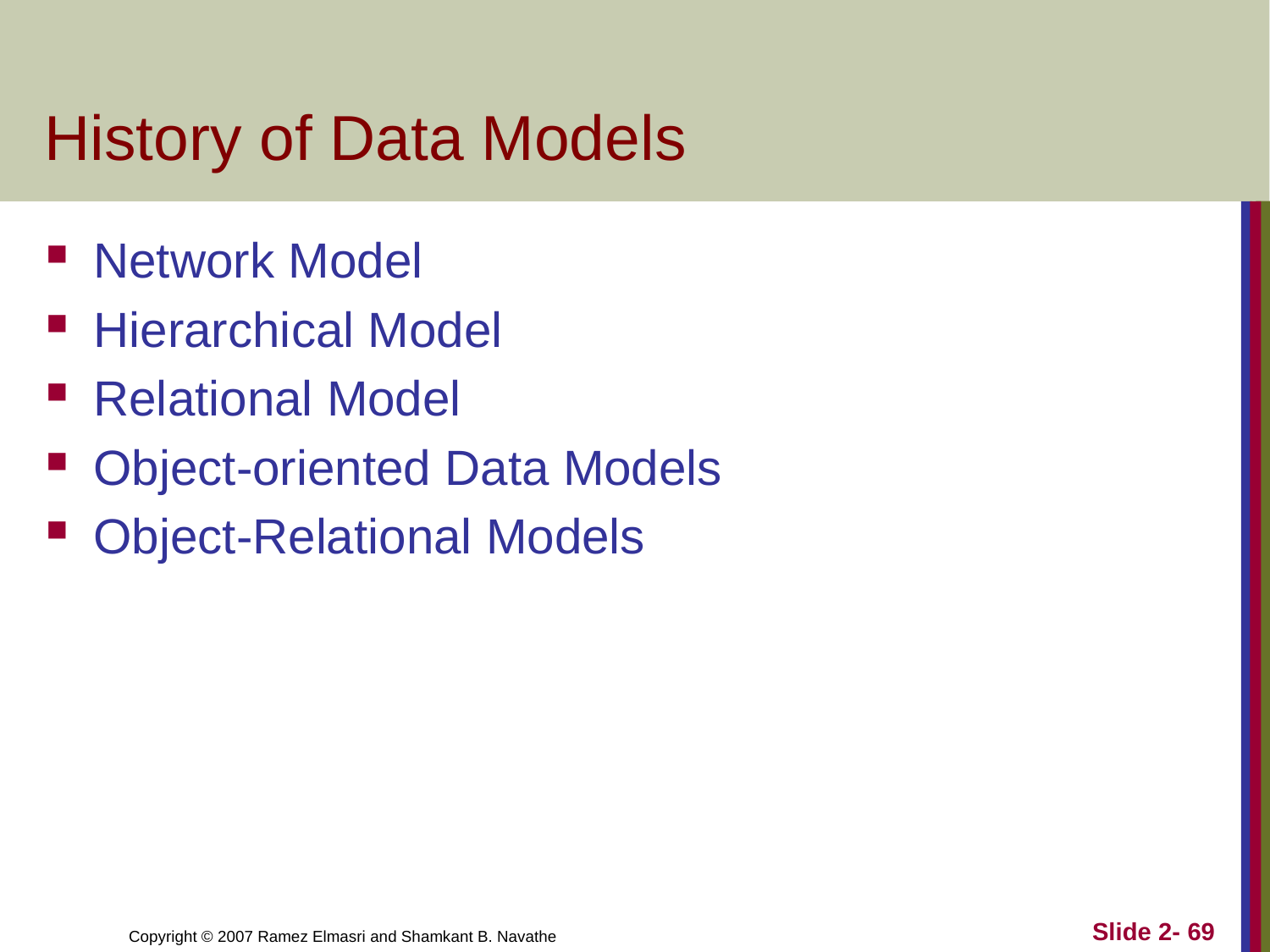

# History of Data Models
Network Model
Hierarchical Model
Relational Model
Object-oriented Data Models
Object-Relational Models
Slide 2- 69